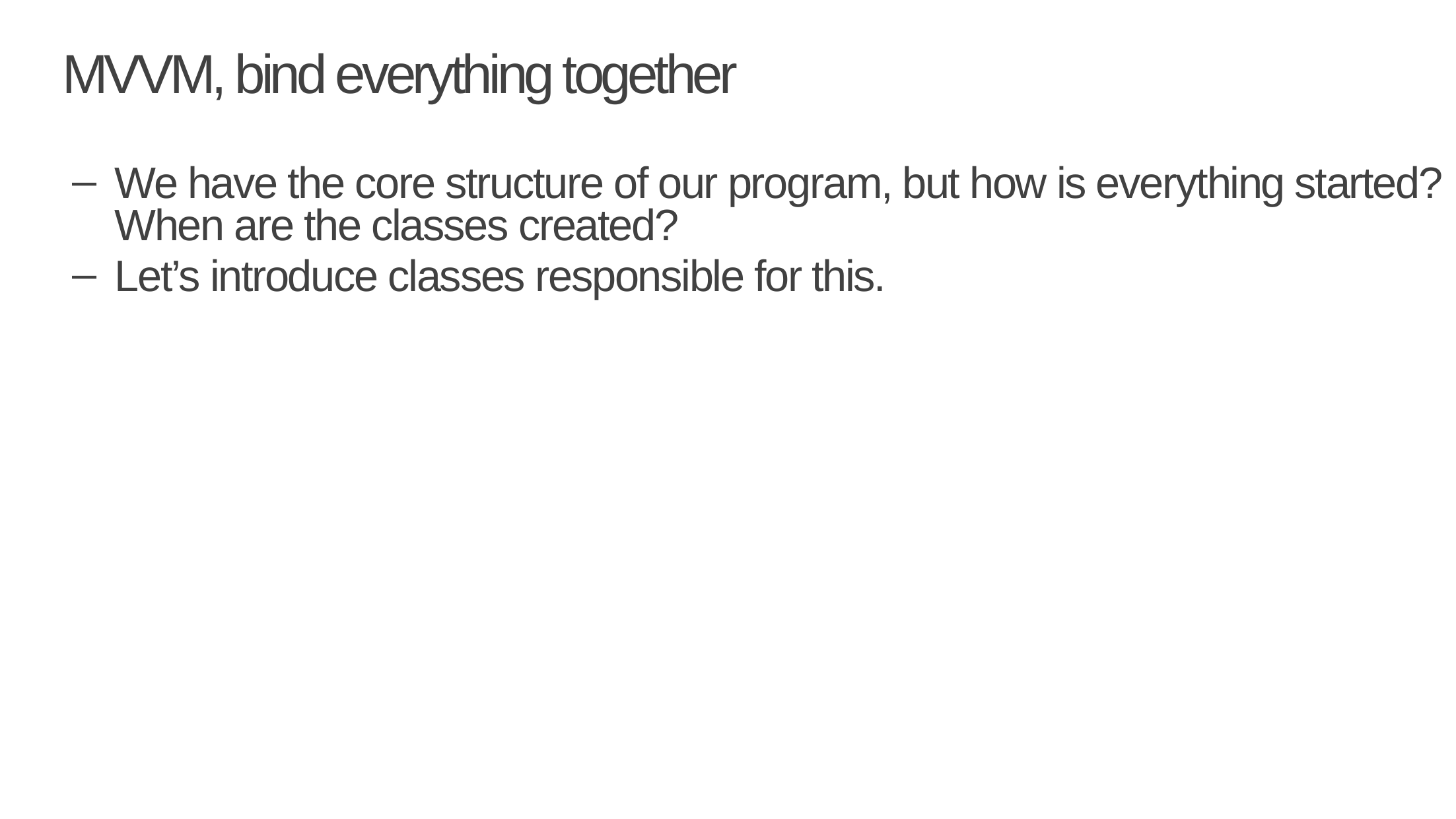

# MVVM, bind everything together
We have the core structure of our program, but how is everything started? When are the classes created?
Let’s introduce classes responsible for this.